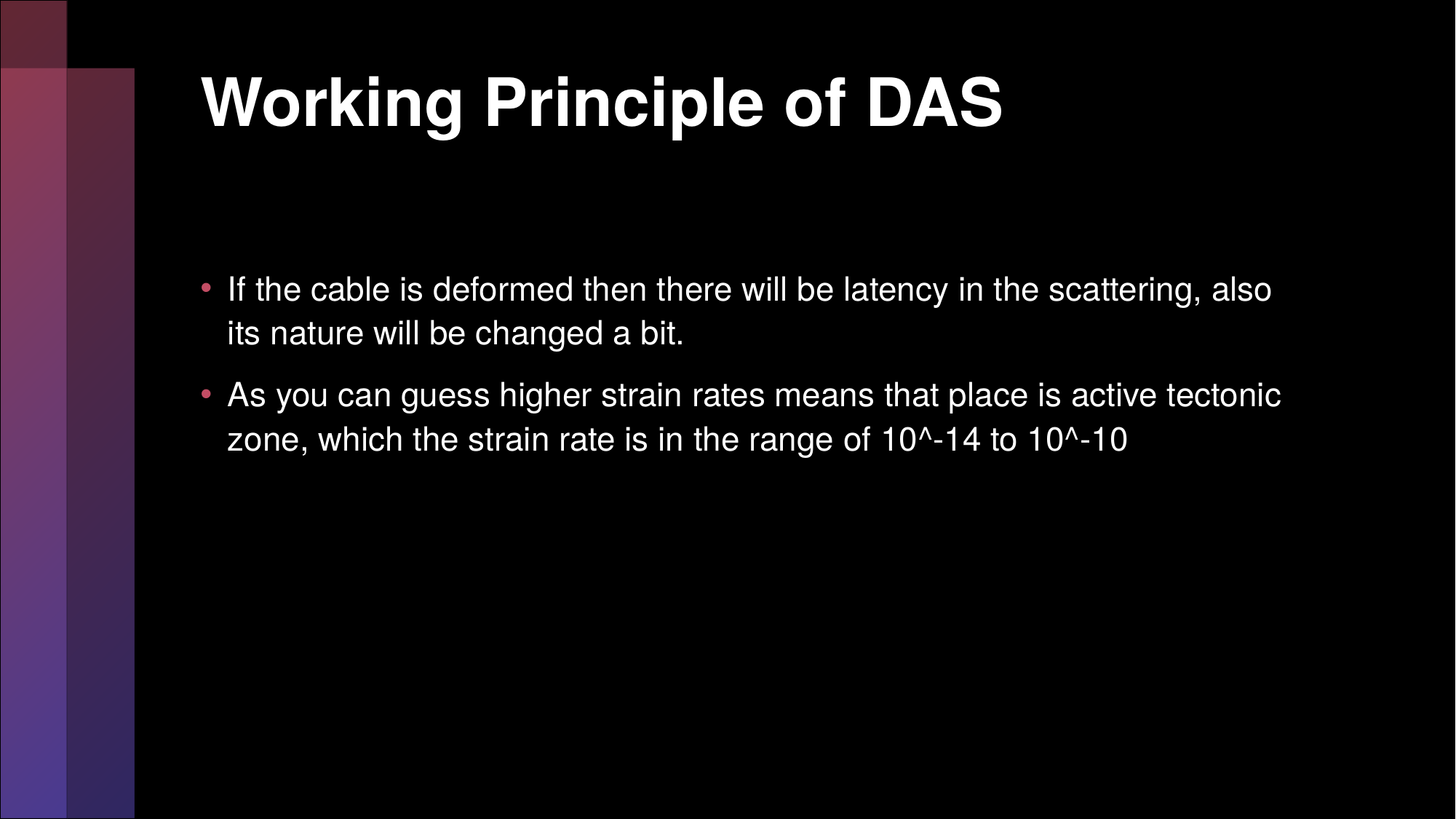

# Working Principle of DAS​
If the cable is deformed then there will be latency in the scattering, also its nature will be changed a bit.
As you can guess higher strain rates means that place is active tectonic zone, which the strain rate is in the range of 10^-14 to 10^-10